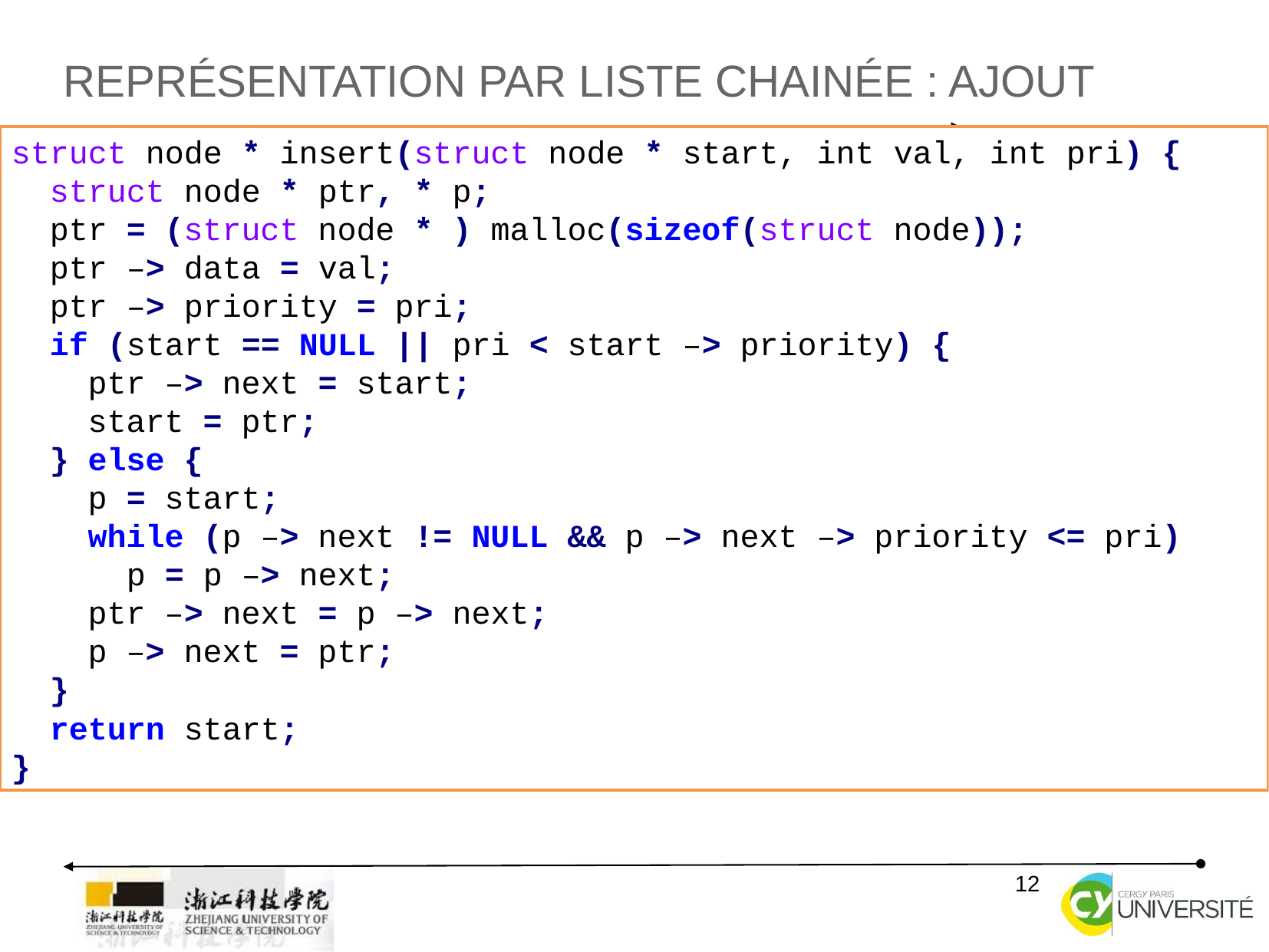

Représentation par Liste chainée : Ajout
struct node * insert(struct node * start, int val, int pri) {
  struct node * ptr, * p;
  ptr = (struct node * ) malloc(sizeof(struct node));
  ptr –> data = val;
  ptr –> priority = pri;
  if (start == NULL || pri < start –> priority) {
    ptr –> next = start;
    start = ptr;
  } else {
    p = start;
    while (p –> next != NULL && p –> next –> priority <= pri)
      p = p –> next;
    ptr –> next = p –> next;
    p –> next = ptr;
  }
  return start;
}